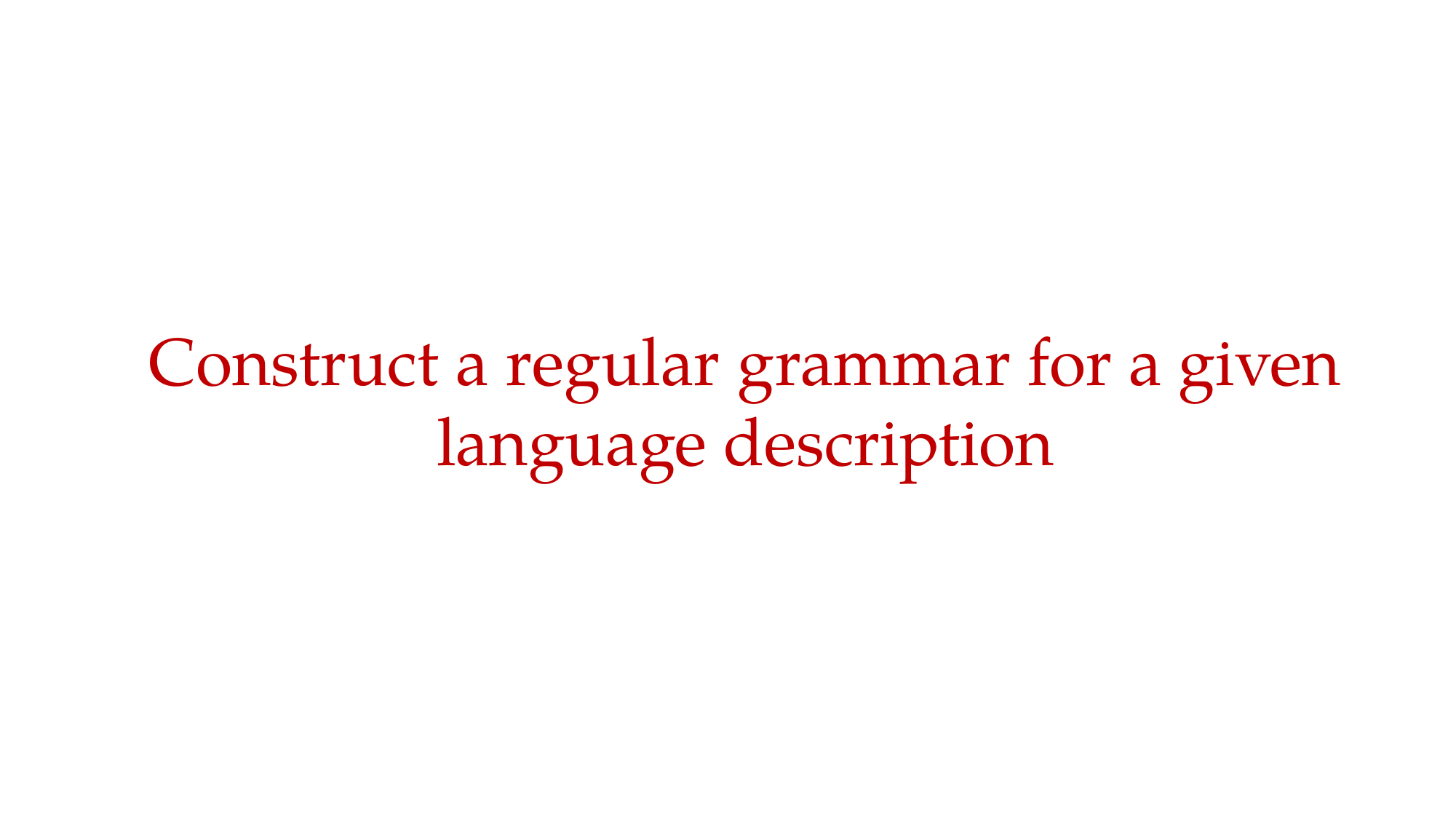

# Construct a regular grammar for a given language description